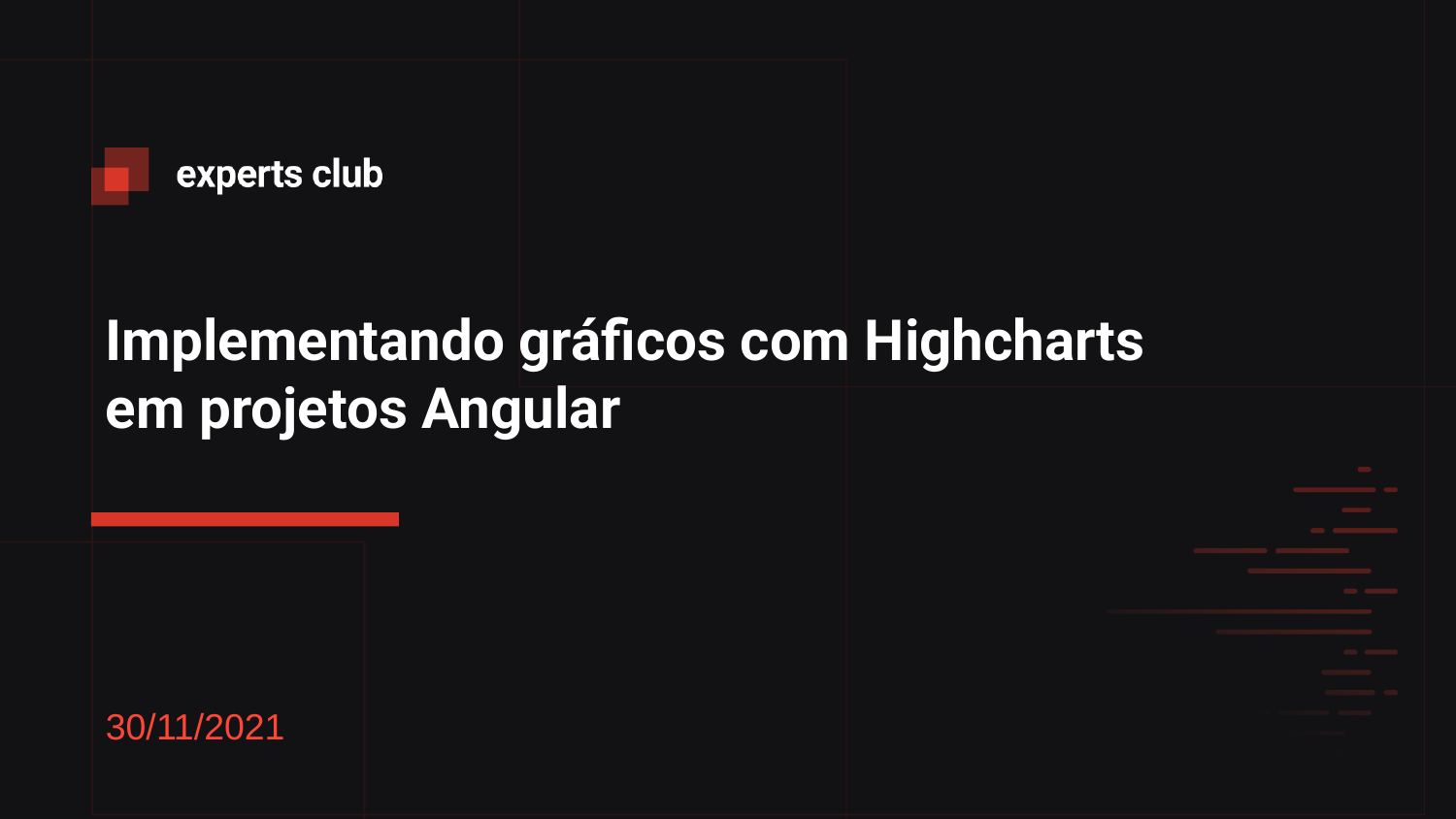

# Implementando gráficos com Highcharts em projetos Angular

30/11/2021